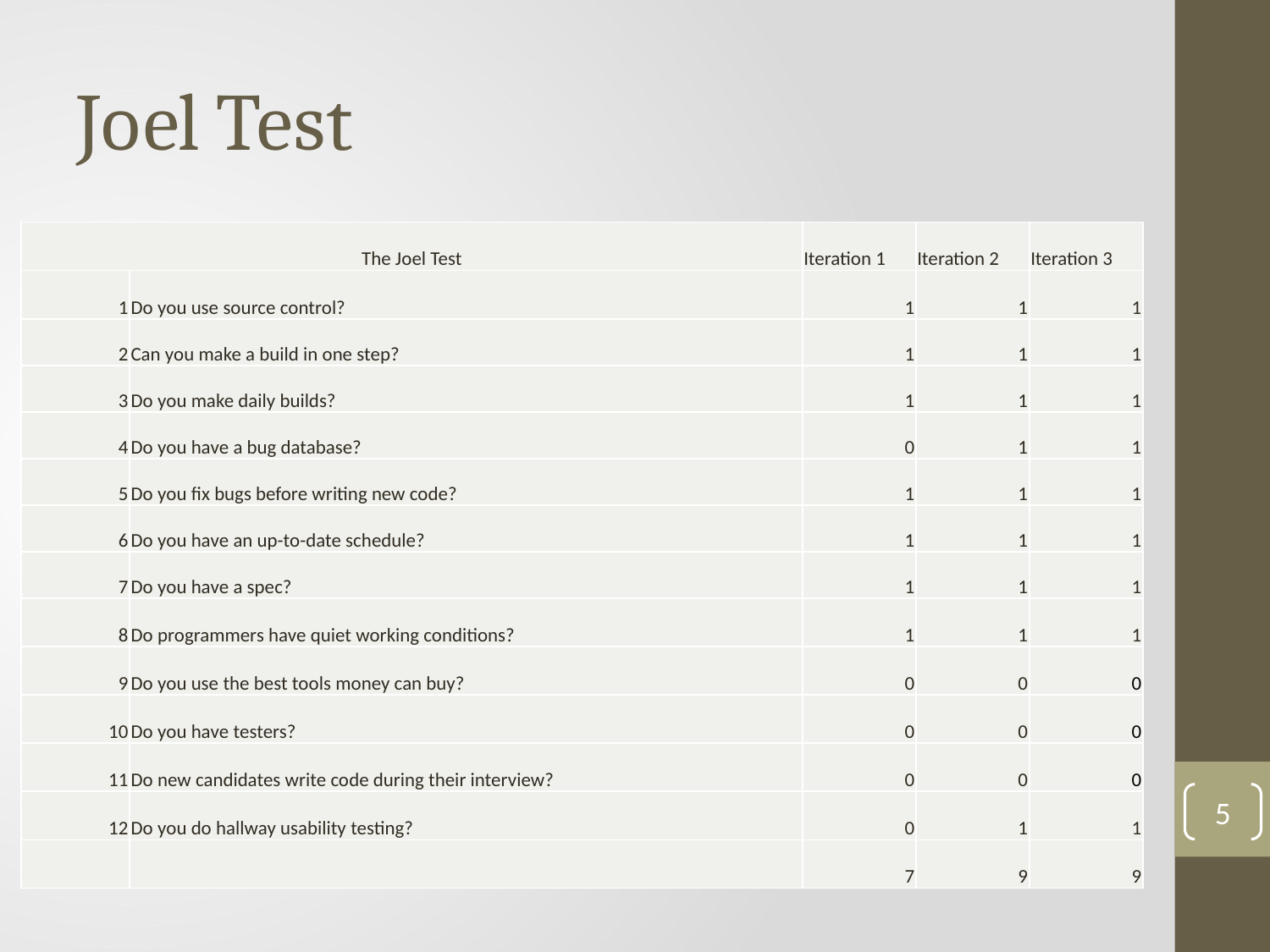

# Joel Test
| The Joel Test |  | Iteration 1 | Iteration 2 | Iteration 3 |
| --- | --- | --- | --- | --- |
| 1 | Do you use source control? | 1 | 1 | 1 |
| 2 | Can you make a build in one step? | 1 | 1 | 1 |
| 3 | Do you make daily builds? | 1 | 1 | 1 |
| 4 | Do you have a bug database? | 0 | 1 | 1 |
| 5 | Do you fix bugs before writing new code? | 1 | 1 | 1 |
| 6 | Do you have an up-to-date schedule? | 1 | 1 | 1 |
| 7 | Do you have a spec? | 1 | 1 | 1 |
| 8 | Do programmers have quiet working conditions? | 1 | 1 | 1 |
| 9 | Do you use the best tools money can buy? | 0 | 0 | 0 |
| 10 | Do you have testers? | 0 | 0 | 0 |
| 11 | Do new candidates write code during their interview? | 0 | 0 | 0 |
| 12 | Do you do hallway usability testing? | 0 | 1 | 1 |
|  |  | 7 | 9 | 9 |
5